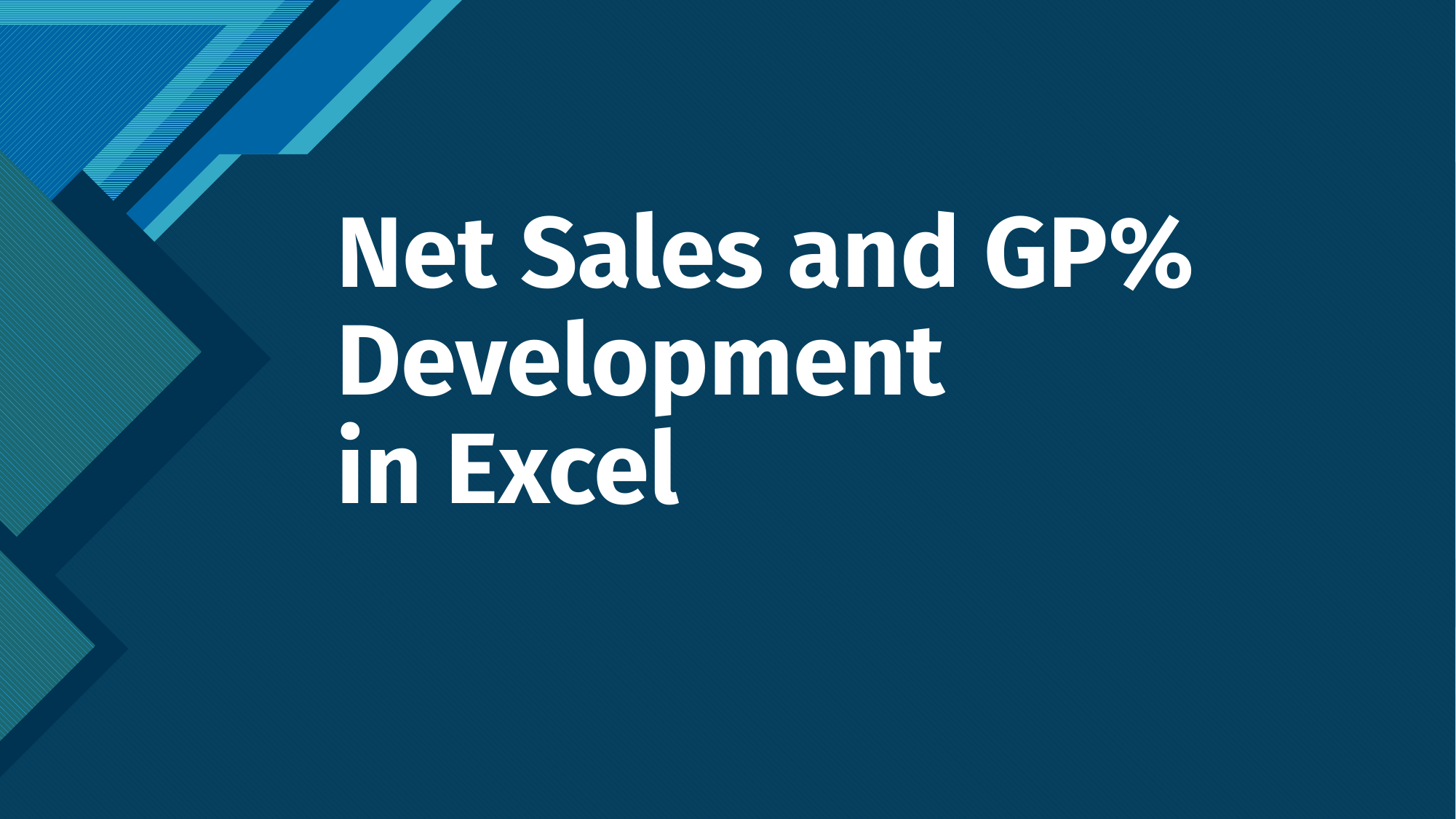

# Net Sales and GP% Development in Excel